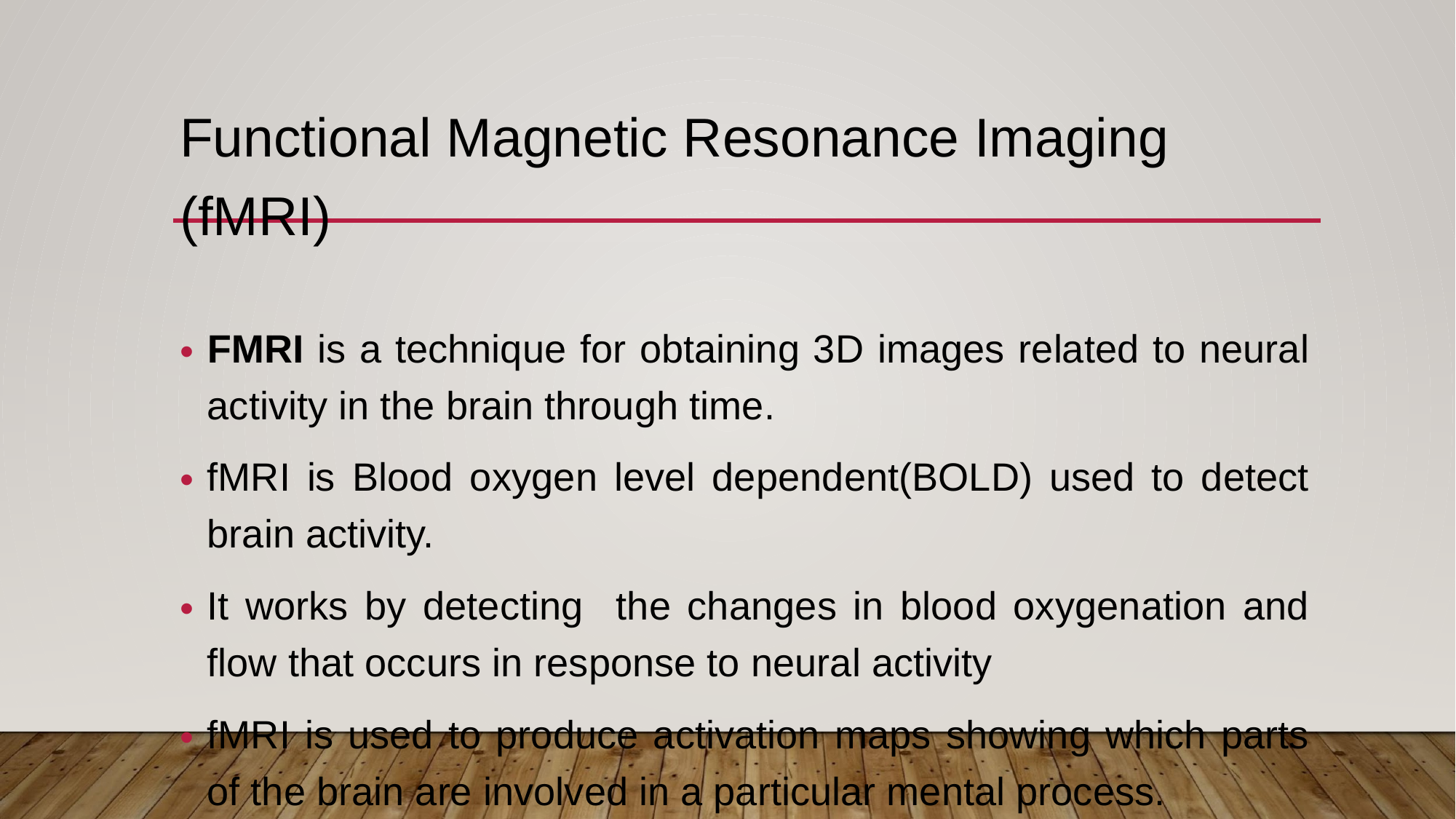

Functional Magnetic Resonance Imaging (fMRI)

FMRI is a technique for obtaining 3D images related to neural activity in the brain through time.
fMRI is Blood oxygen level dependent(BOLD) used to detect brain activity.
It works by detecting  the changes in blood oxygenation and flow that occurs in response to neural activity
fMRI is used to produce activation maps showing which parts of the brain are involved in a particular mental process.